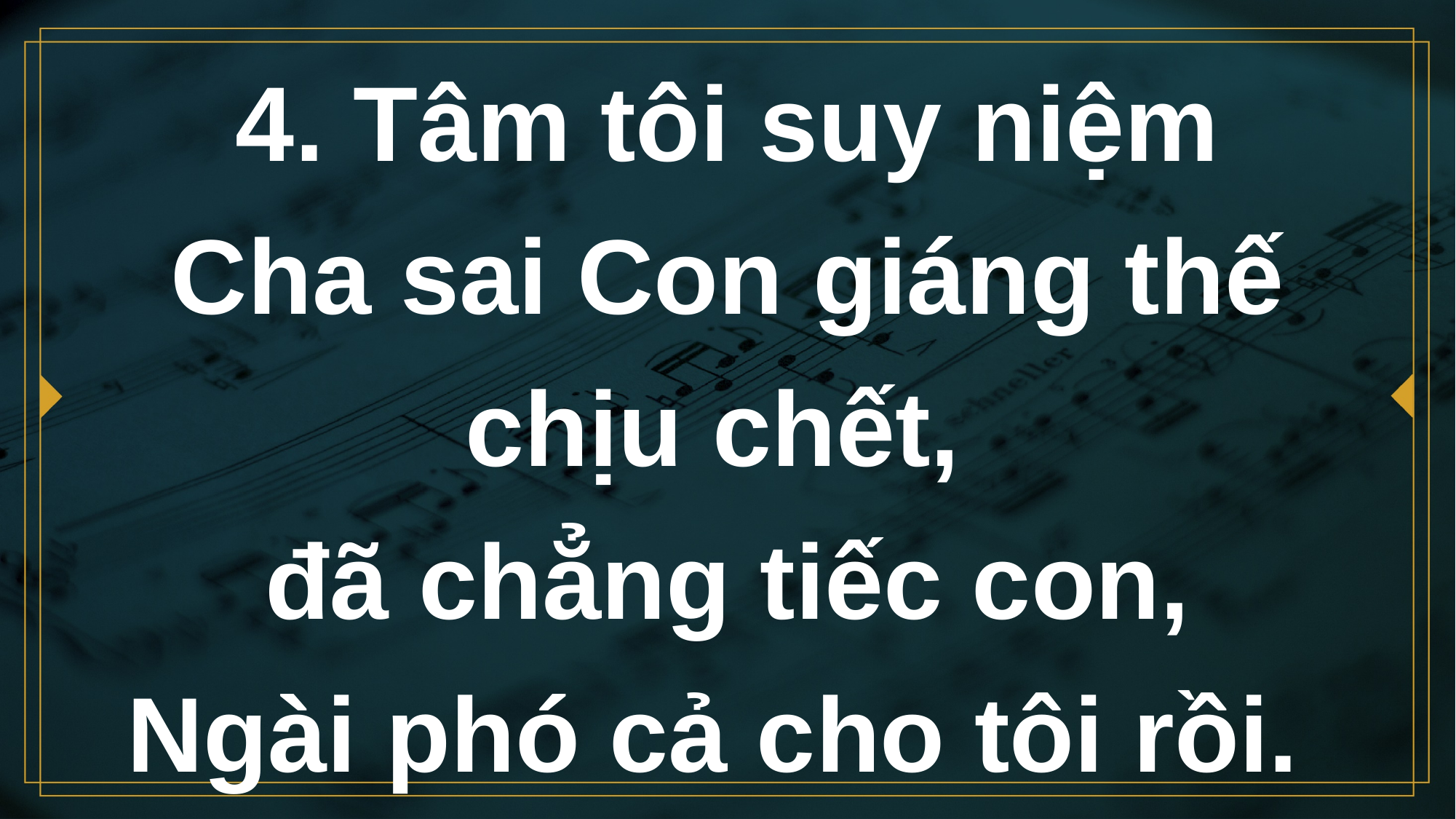

# 4. Tâm tôi suy niệm Cha sai Con giáng thế chịu chết,
đã chẳng tiếc con,
Ngài phó cả cho tôi rồi.